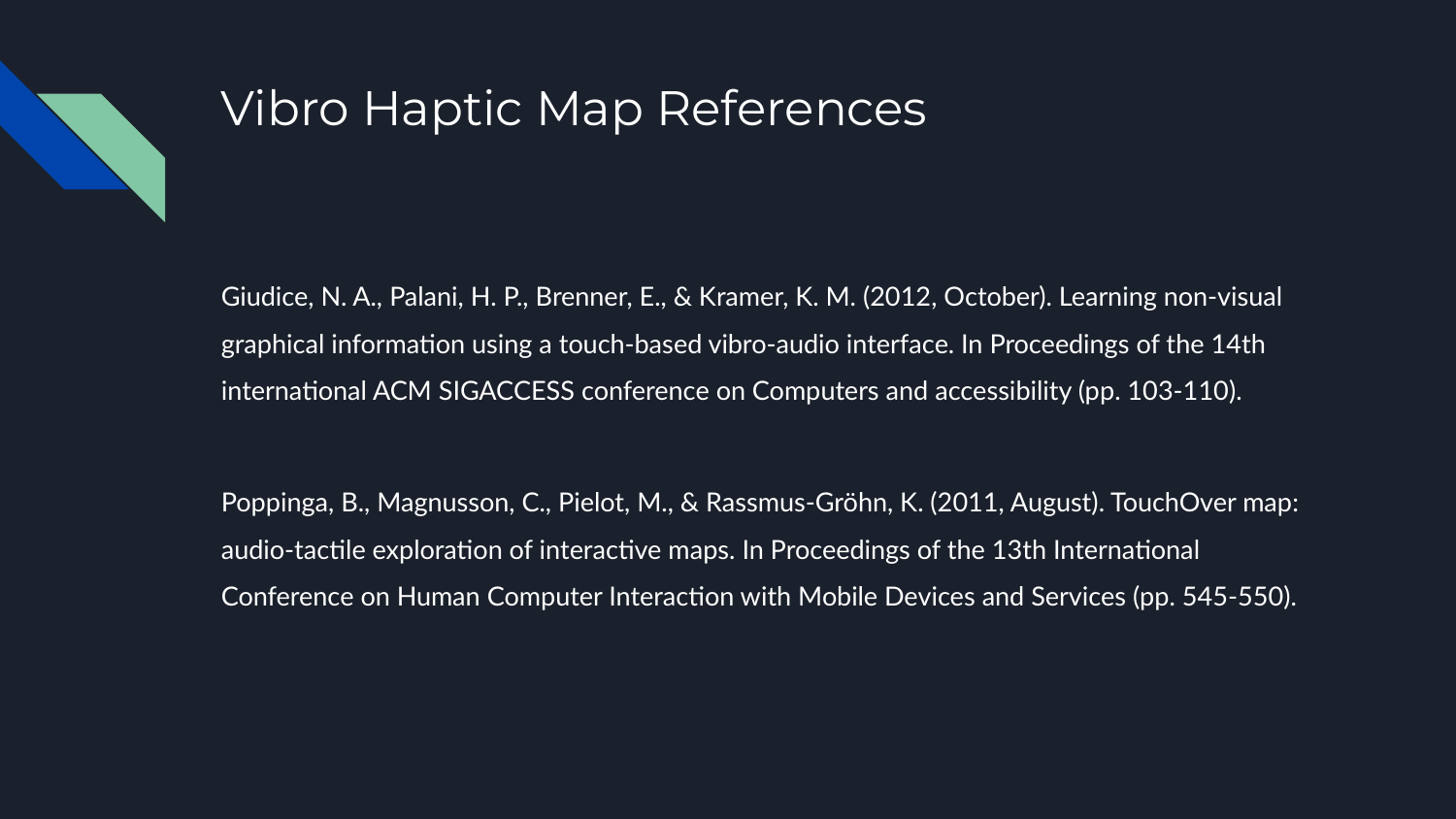

# Vibro Haptic Map References
Giudice, N. A., Palani, H. P., Brenner, E., & Kramer, K. M. (2012, October). Learning non-visual graphical information using a touch-based vibro-audio interface. In Proceedings of the 14th international ACM SIGACCESS conference on Computers and accessibility (pp. 103-110).
Poppinga, B., Magnusson, C., Pielot, M., & Rassmus-Gröhn, K. (2011, August). TouchOver map: audio-tactile exploration of interactive maps. In Proceedings of the 13th International Conference on Human Computer Interaction with Mobile Devices and Services (pp. 545-550).